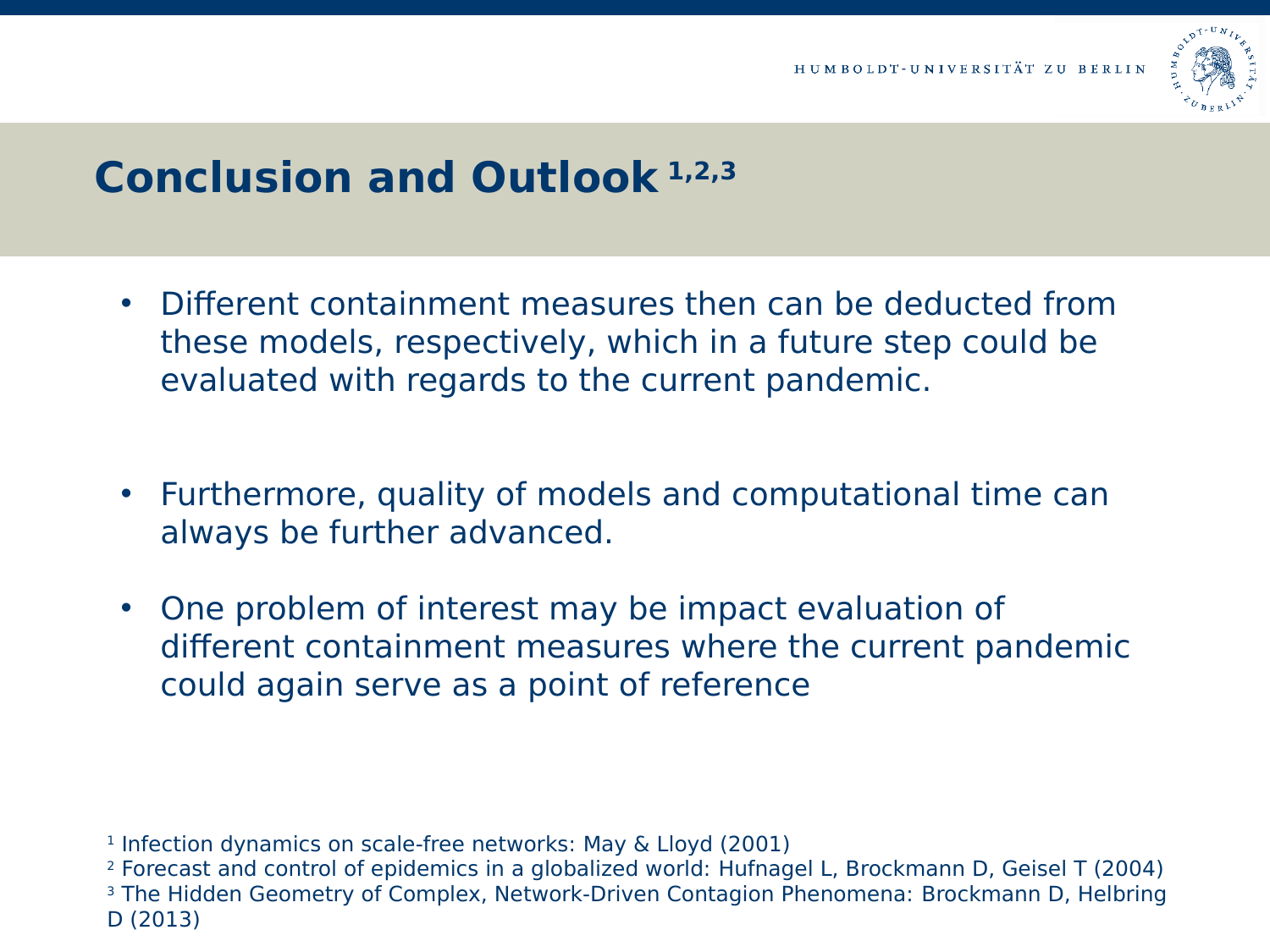

# Conclusion and Outlook 1,2,3
Different containment measures then can be deducted from these models, respectively, which in a future step could be evaluated with regards to the current pandemic.

Furthermore, quality of models and computational time can always be further advanced.

One problem of interest may be impact evaluation of different containment measures where the current pandemic could again serve as a point of reference
1 Infection dynamics on scale-free networks: May & Lloyd (2001)
2 Forecast and control of epidemics in a globalized world: Hufnagel L, Brockmann D, Geisel T (2004)
3 The Hidden Geometry of Complex, Network-Driven Contagion Phenomena: Brockmann D, Helbring D (2013)